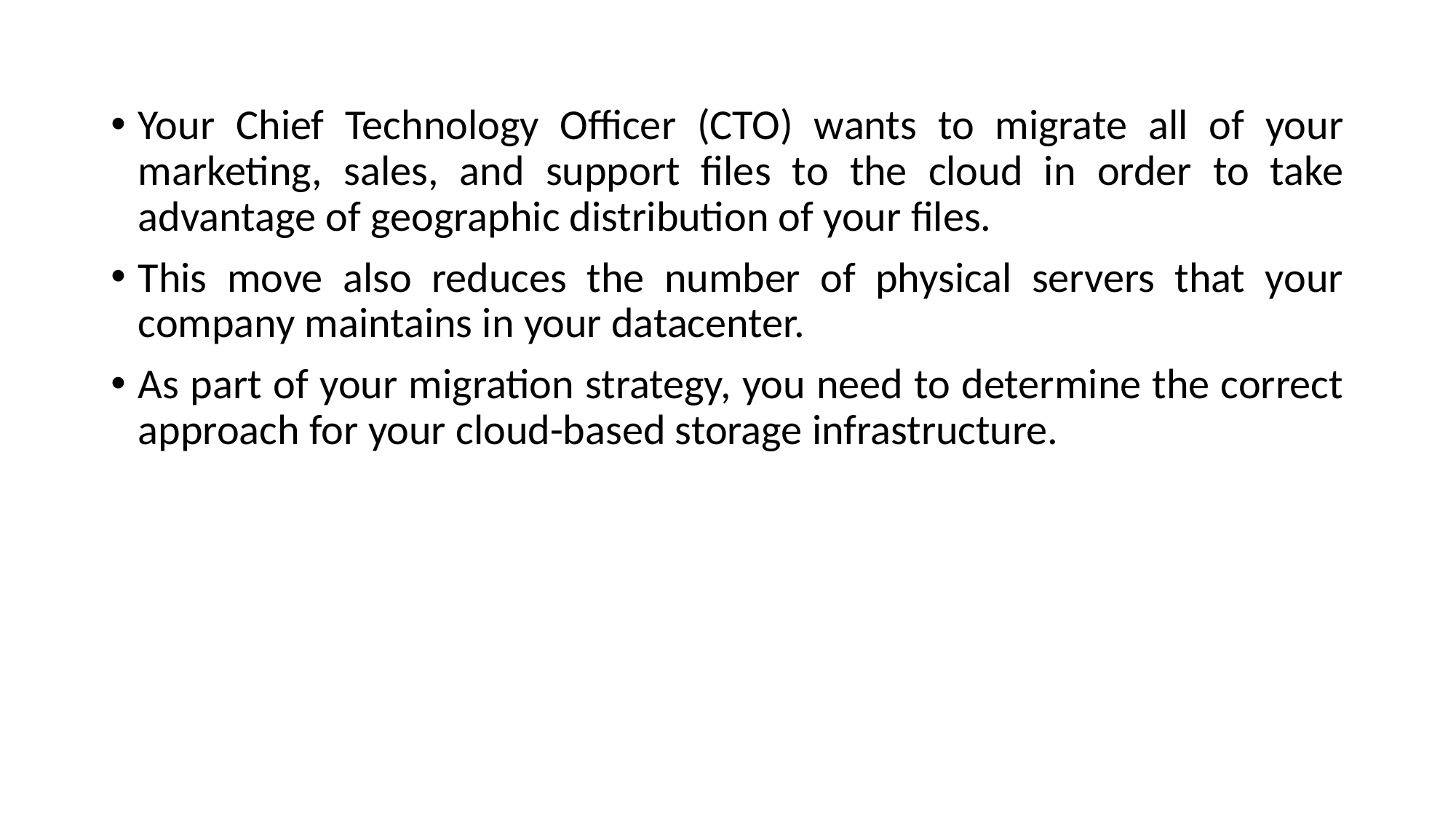

Your Chief Technology Officer (CTO) wants to migrate all of your marketing, sales, and support files to the cloud in order to take advantage of geographic distribution of your files.
This move also reduces the number of physical servers that your company maintains in your datacenter.
As part of your migration strategy, you need to determine the correct approach for your cloud-based storage infrastructure.